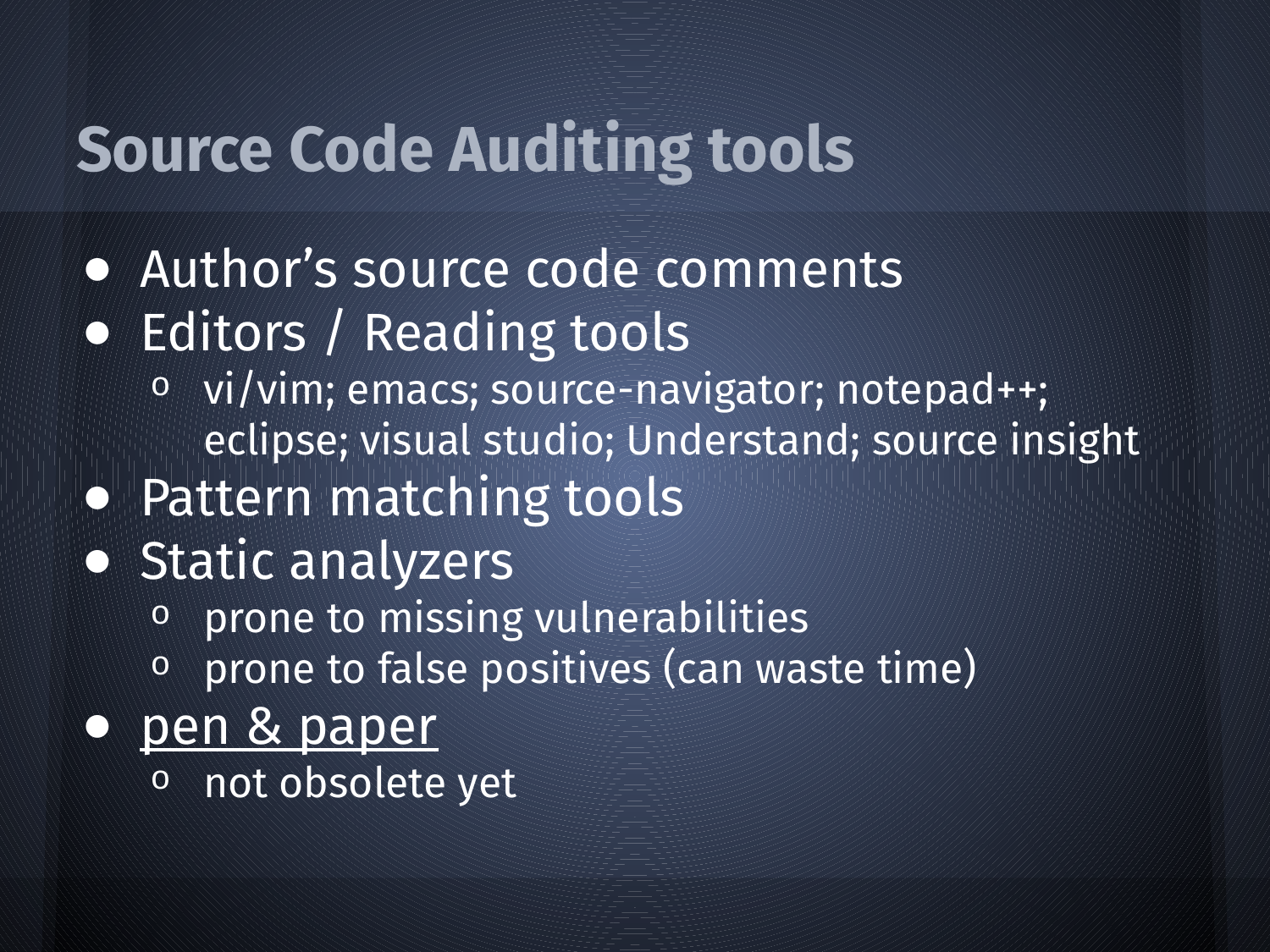

# Source Code Auditing tools
Author’s source code comments
Editors / Reading tools
vi/vim; emacs; source-navigator; notepad++; eclipse; visual studio; Understand; source insight
Pattern matching tools
Static analyzers
prone to missing vulnerabilities
prone to false positives (can waste time)
pen & paper
not obsolete yet